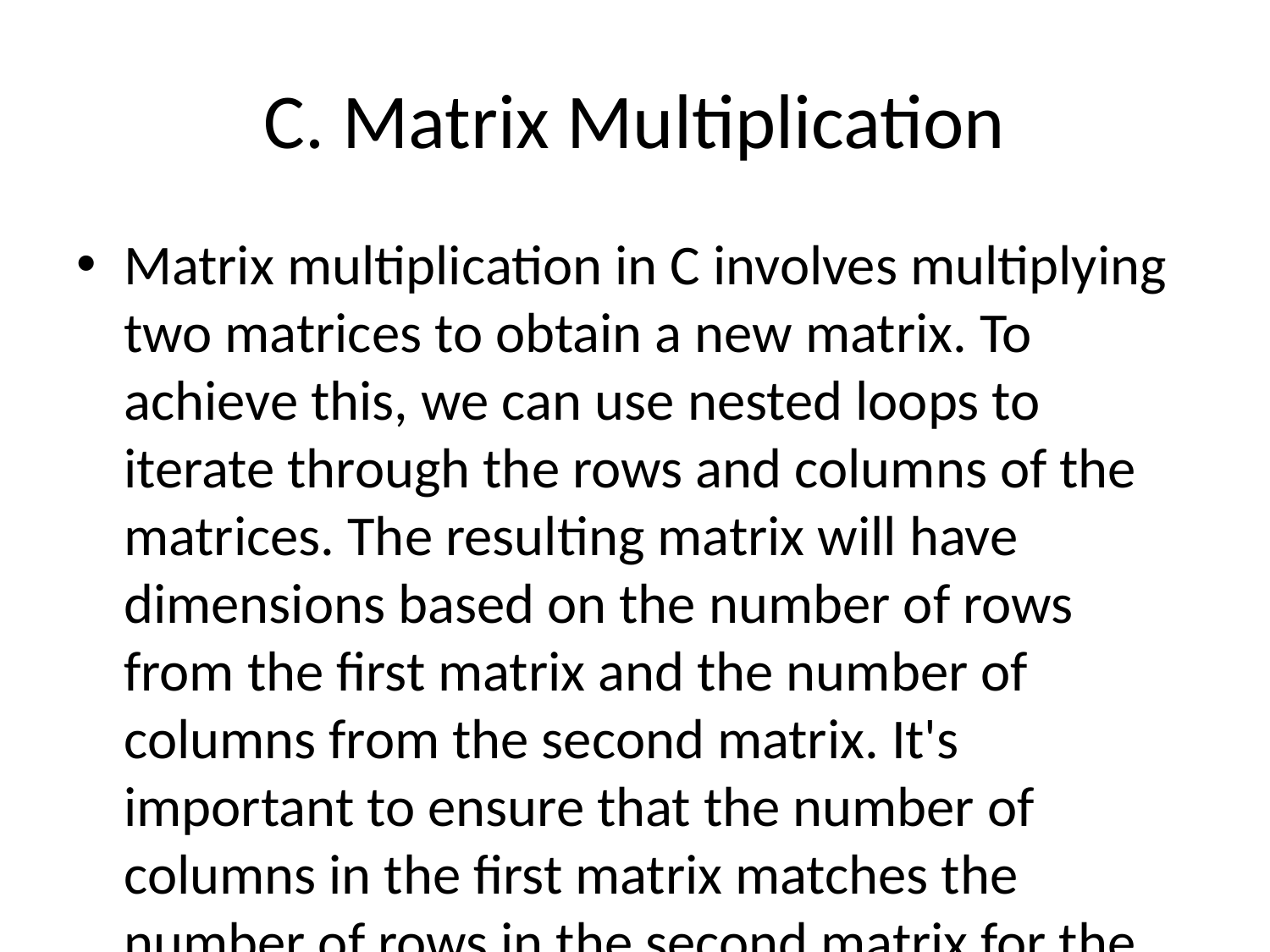

# C. Matrix Multiplication
Matrix multiplication in C involves multiplying two matrices to obtain a new matrix. To achieve this, we can use nested loops to iterate through the rows and columns of the matrices. The resulting matrix will have dimensions based on the number of rows from the first matrix and the number of columns from the second matrix. It's important to ensure that the number of columns in the first matrix matches the number of rows in the second matrix for the multiplication to be valid. Each element in the resulting matrix is calculated by multiplying elements from the corresponding rows and columns in the original matrices and summing up these products. The process involves careful indexing and mathematical operations to correctly perform matrix multiplication in C.